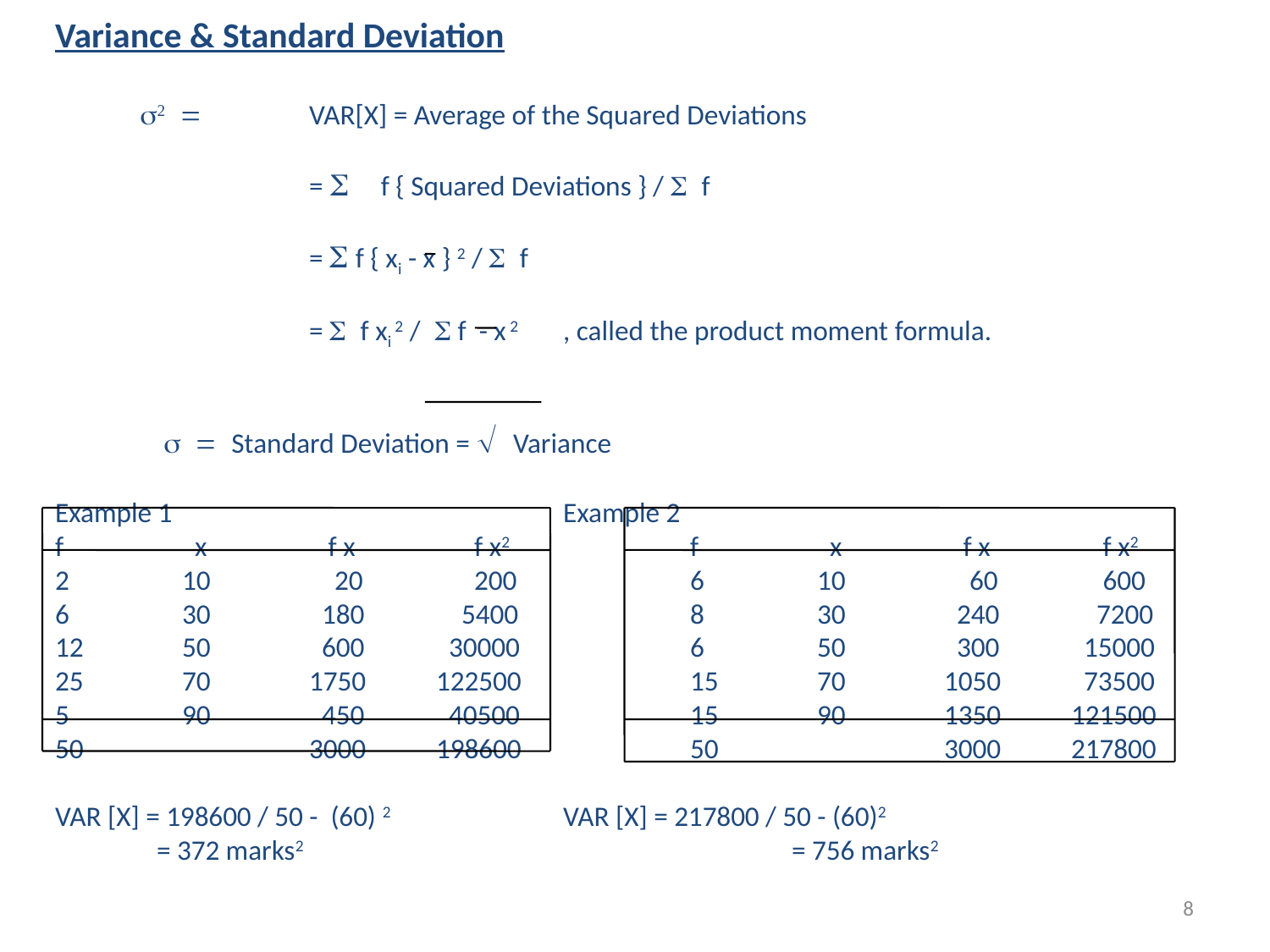

Variance & Standard Deviation
      σ2 = 	VAR[X] = Average of the Squared Deviations
		= Σ  f { Squared Deviations } / Σ f
		= Σ f { xi - x } 2 / Σ f
		= Σ f xi 2 / Σ f  - x 2 	, called the product moment formula.
         σ = Standard Deviation = √ Variance
Example 1				Example 2
f	  x 	   f x	      f x2 		f	  x	   f x	     f x2
2	10	    20	      200		6	10	    60	     600
6	30	  180	    5400		8	30	  240	    7200
12	50	  600	  30000		6	50	  300	  15000
25	70	1750	122500		15	70	1050	  73500
5	90	  450	  40500		15	90	1350	121500
50		3000	198600		50		3000	217800
VAR [X] = 198600 / 50 -  (60) 2		VAR [X] = 217800 / 50 - (60)2
                = 372 marks2 			                = 756 marks2

8